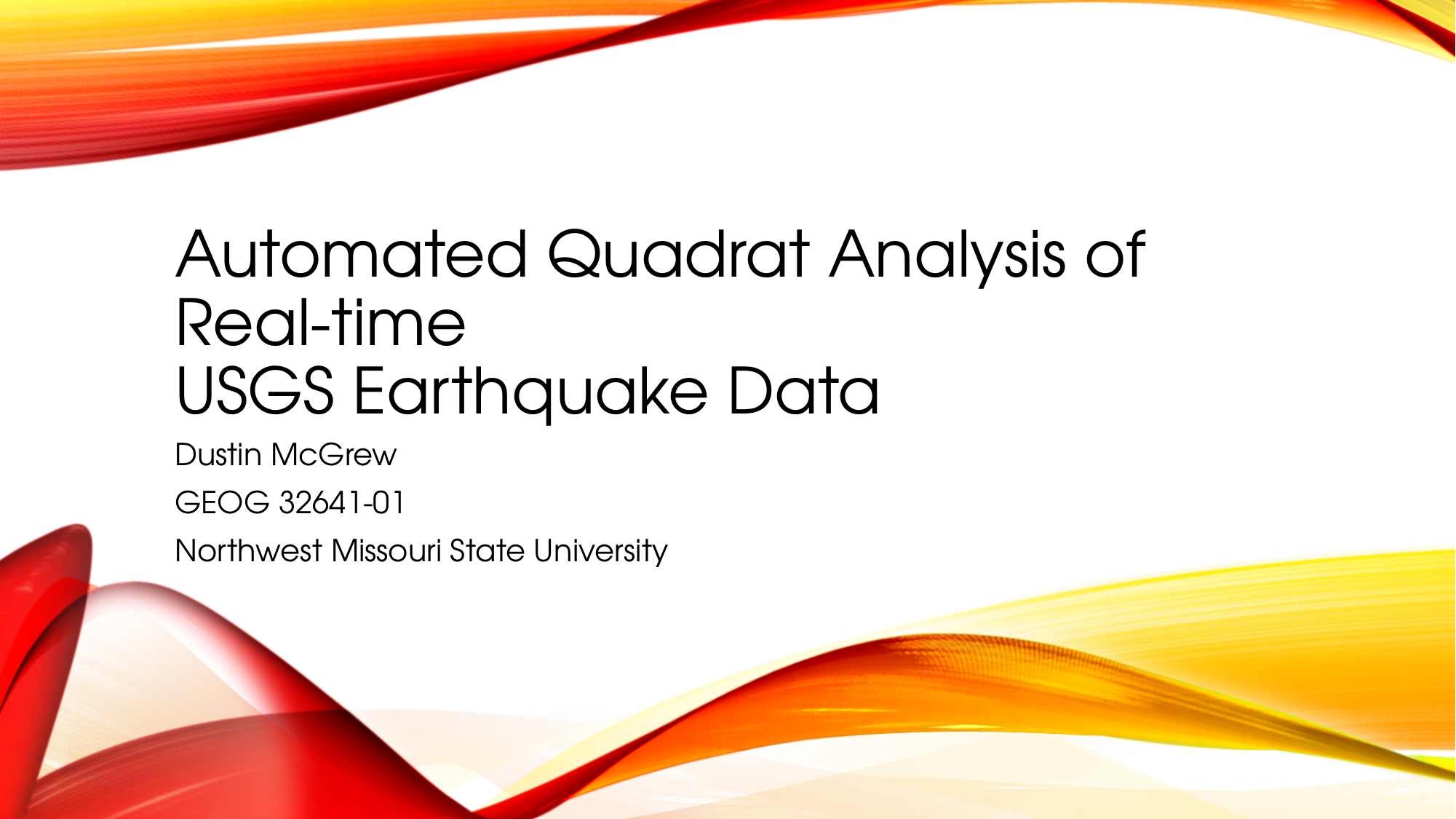

# Automated Quadrat Analysis of Real-time USGS Earthquake Data
Dustin McGrew
GEOG 32641-01
Northwest Missouri State University